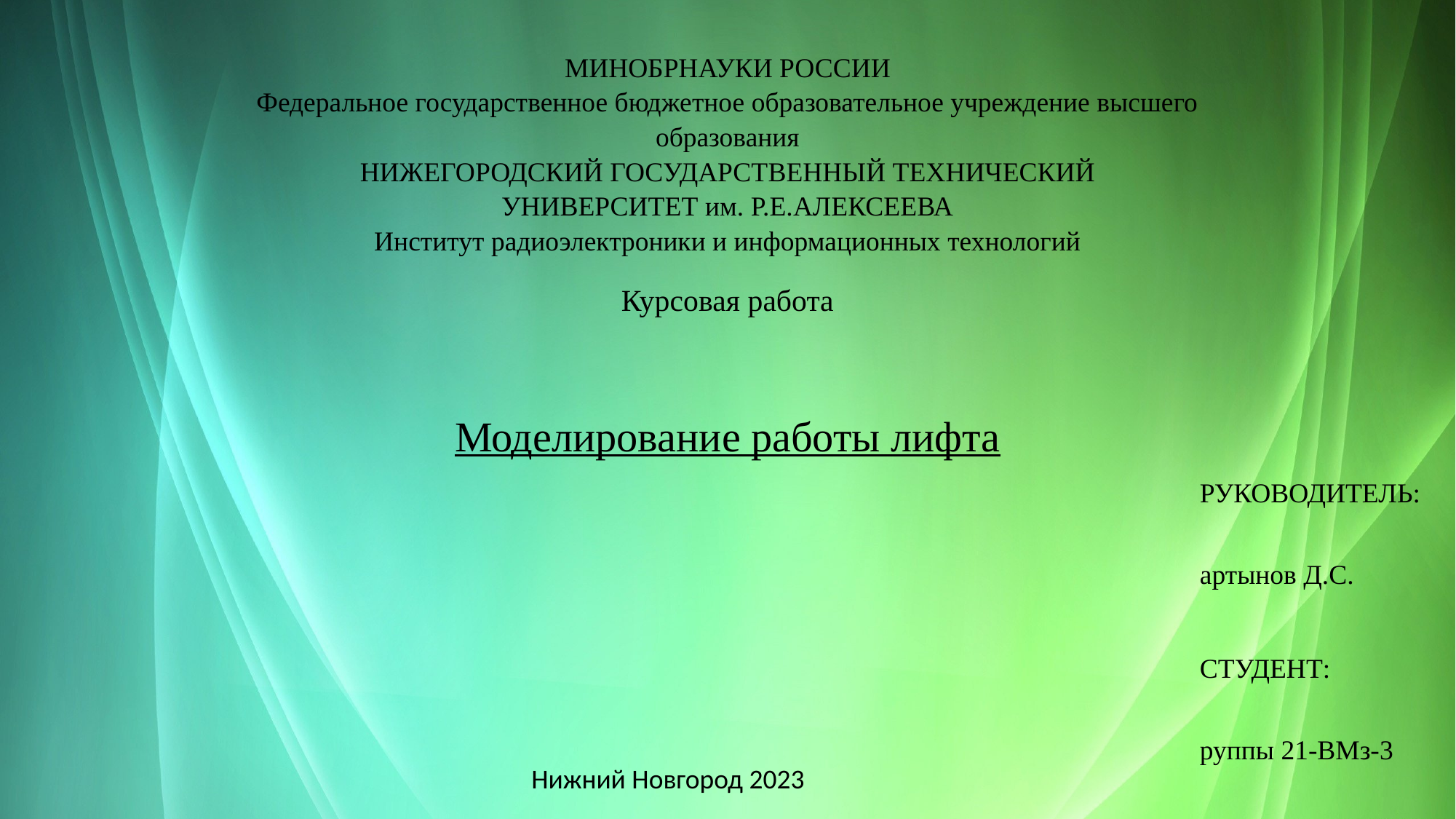

# МИНОБРНАУКИ РОССИИ Федеральное государственное бюджетное образовательное учреждение высшего образования НИЖЕГОРОДСКИЙ ГОСУДАРСТВЕННЫЙ ТЕХНИЧЕСКИЙ УНИВЕРСИТЕТ им. Р.Е.АЛЕКСЕЕВА Институт радиоэлектроники и информационных технологий
Курсовая работа

Моделирование работы лифта

РУКОВОДИТЕЛЬ:
Мартынов Д.С.

СТУДЕНТ:
группы 21-ВМз-3
Морозов О.С.

Нижний Новгород 2023